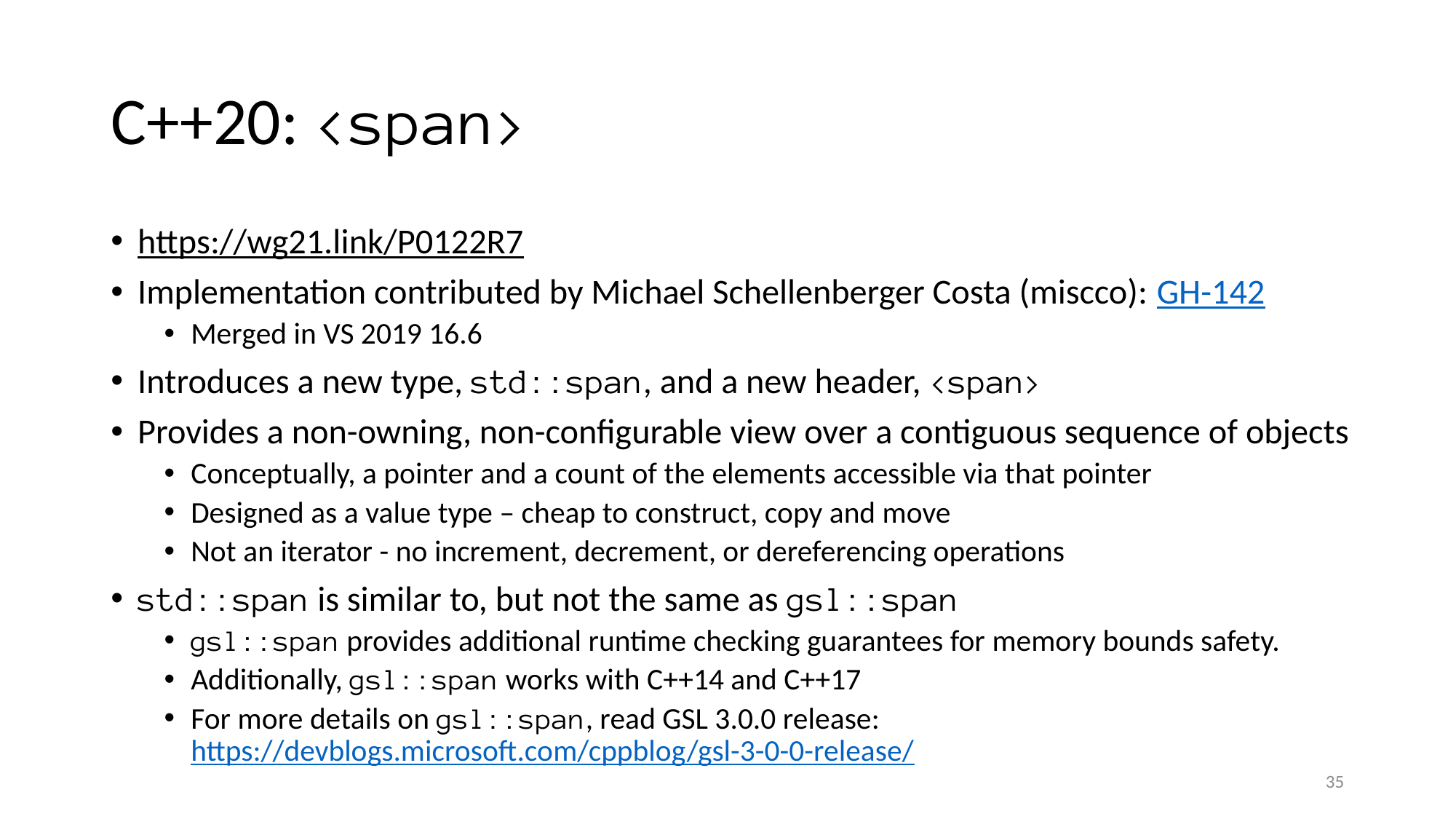

# C++20: <span>
https://wg21.link/P0122R7
Implementation contributed by Michael Schellenberger Costa (miscco): GH-142
Merged in VS 2019 16.6
Introduces a new type, std::span, and a new header, <span>
Provides a non-owning, non-configurable view over a contiguous sequence of objects
Conceptually, a pointer and a count of the elements accessible via that pointer
Designed as a value type – cheap to construct, copy and move
Not an iterator - no increment, decrement, or dereferencing operations
std::span is similar to, but not the same as gsl::span
gsl::span provides additional runtime checking guarantees for memory bounds safety.
Additionally, gsl::span works with C++14 and C++17
For more details on gsl::span, read GSL 3.0.0 release: https://devblogs.microsoft.com/cppblog/gsl-3-0-0-release/
35